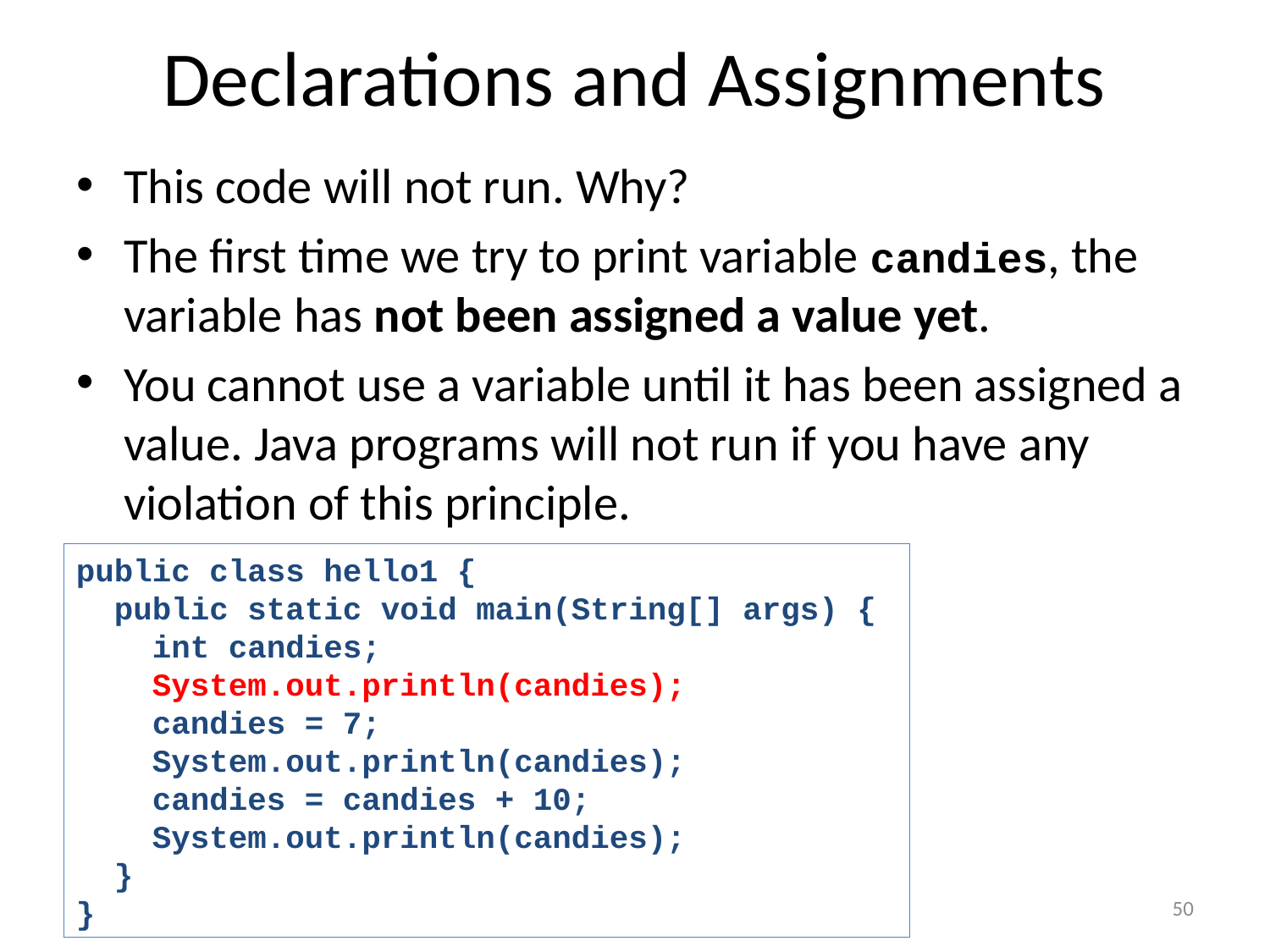

# Declarations and Assignments
This code will not run. Why?
The first time we try to print variable candies, the variable has not been assigned a value yet.
You cannot use a variable until it has been assigned a value. Java programs will not run if you have any violation of this principle.
public class hello1 {
  public static void main(String[] args) {
    int candies;
    System.out.println(candies);
    candies = 7;
    System.out.println(candies);
    candies = candies + 10;
    System.out.println(candies);
  }
}
50